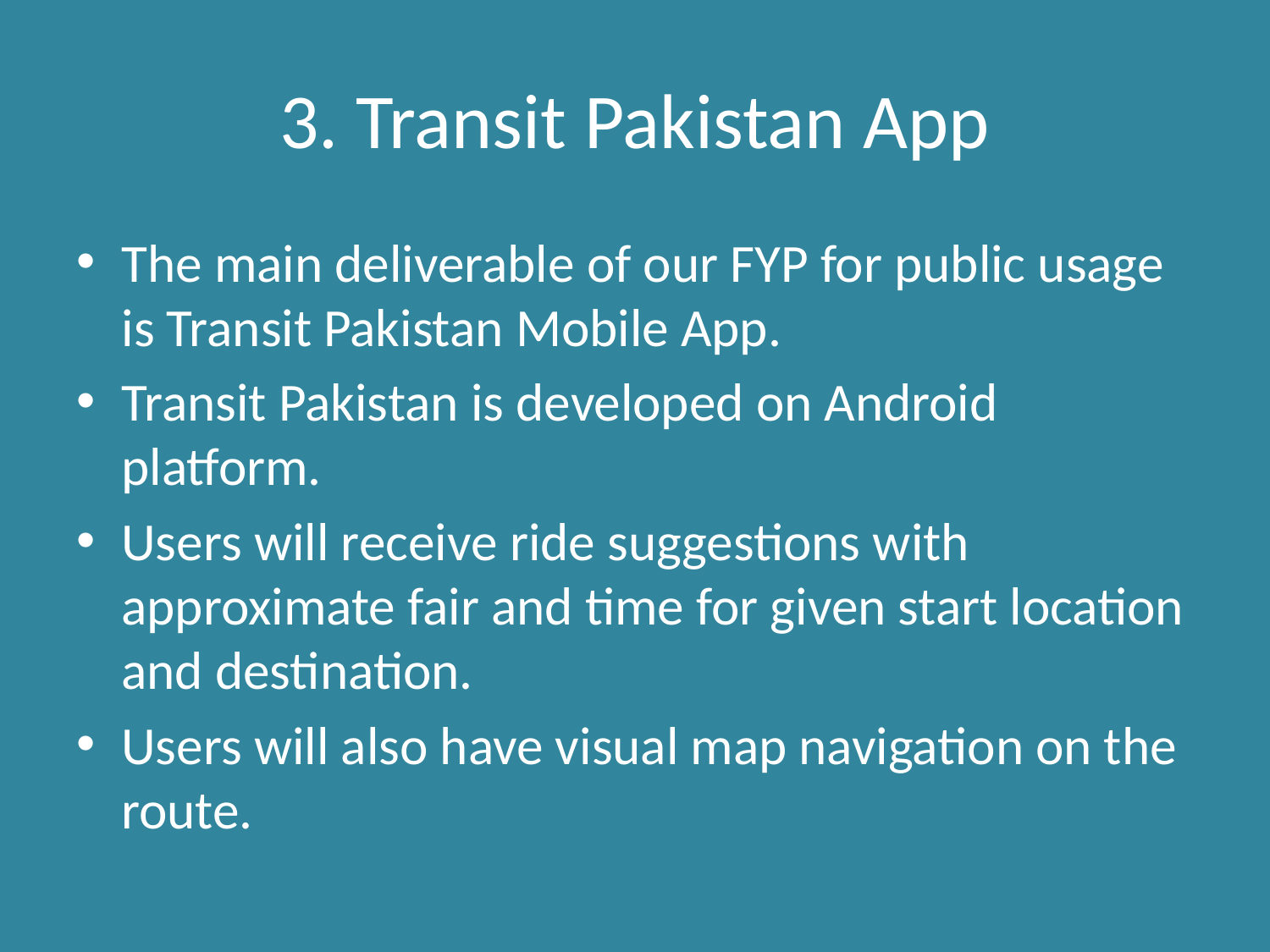

# 3. Transit Pakistan App
The main deliverable of our FYP for public usage is Transit Pakistan Mobile App.
Transit Pakistan is developed on Android platform.
Users will receive ride suggestions with approximate fair and time for given start location and destination.
Users will also have visual map navigation on the route.